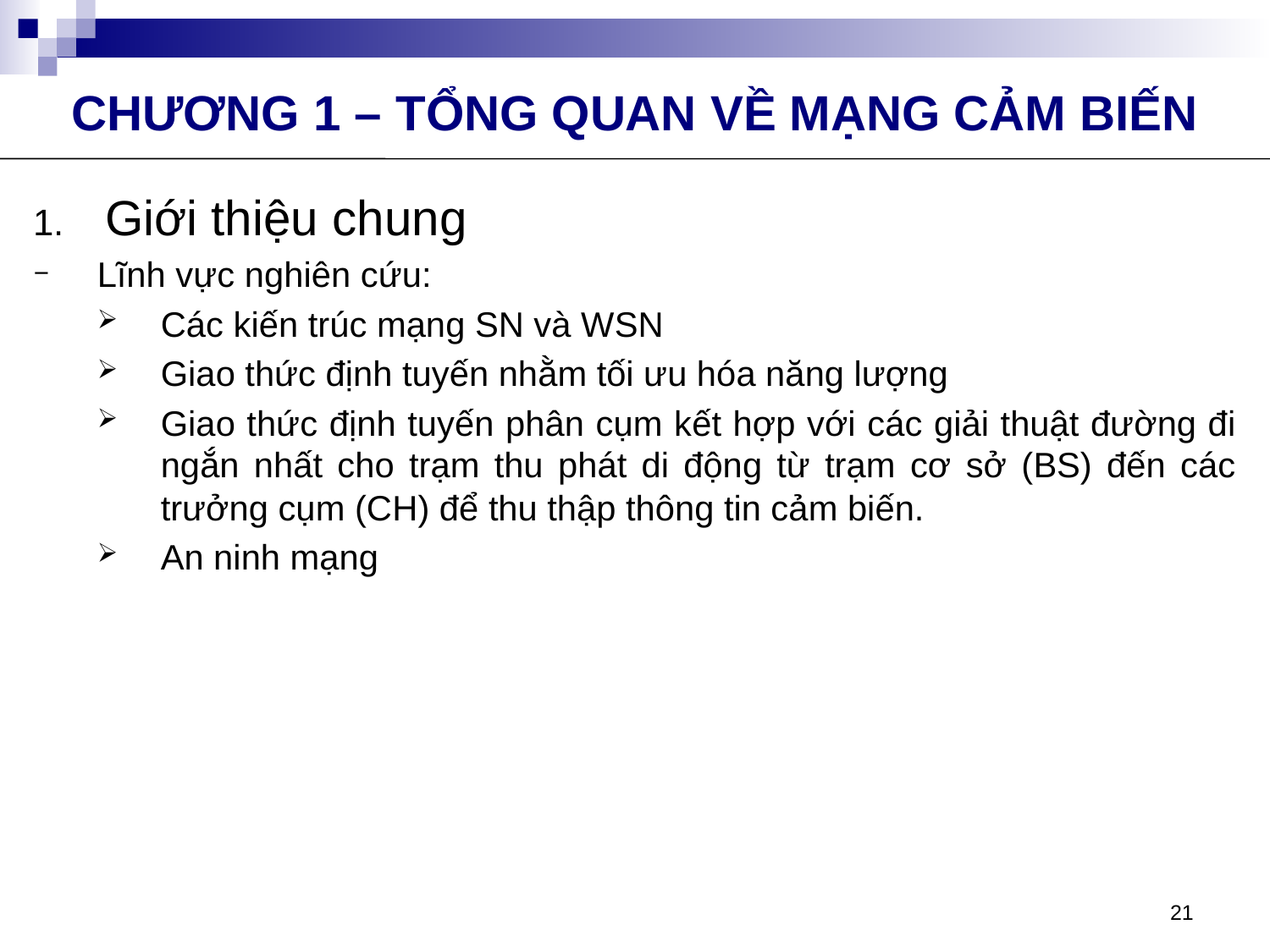

CHƯƠNG 1 – TỔNG QUAN VỀ MẠNG CẢM BIẾN

Giới thiệu chung
Lĩnh vực nghiên cứu:
Các kiến trúc mạng SN và WSN
Giao thức định tuyến nhằm tối ưu hóa năng lượng
Giao thức định tuyến phân cụm kết hợp với các giải thuật đường đi ngắn nhất cho trạm thu phát di động từ trạm cơ sở (BS) đến các trưởng cụm (CH) để thu thập thông tin cảm biến.
An ninh mạng
21